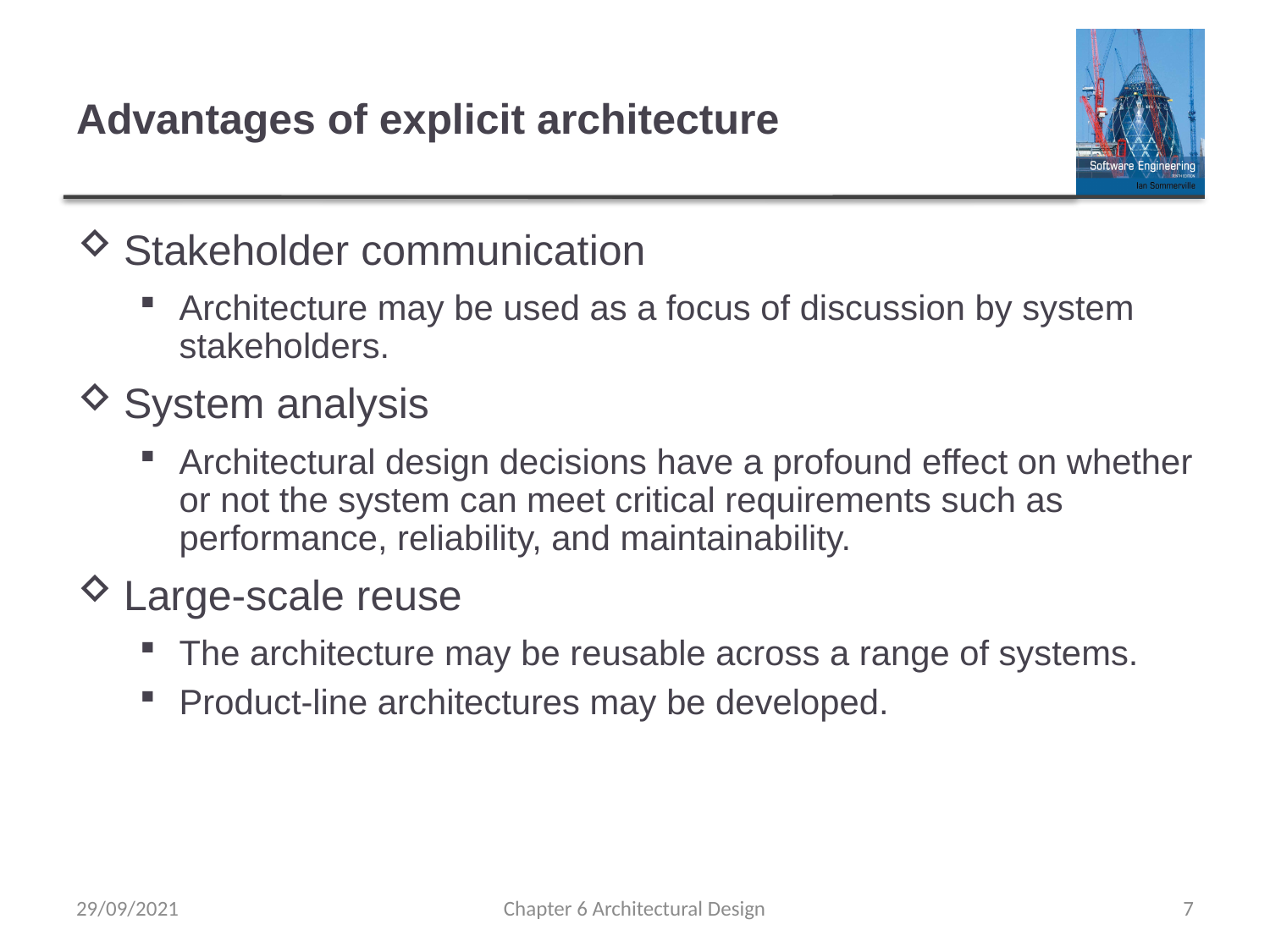

# Advantages of explicit architecture
Stakeholder communication
Architecture may be used as a focus of discussion by system stakeholders.
System analysis
Architectural design decisions have a profound effect on whether or not the system can meet critical requirements such as performance, reliability, and maintainability.
Large-scale reuse
The architecture may be reusable across a range of systems.
Product-line architectures may be developed.
29/09/2021
Chapter 6 Architectural Design
7